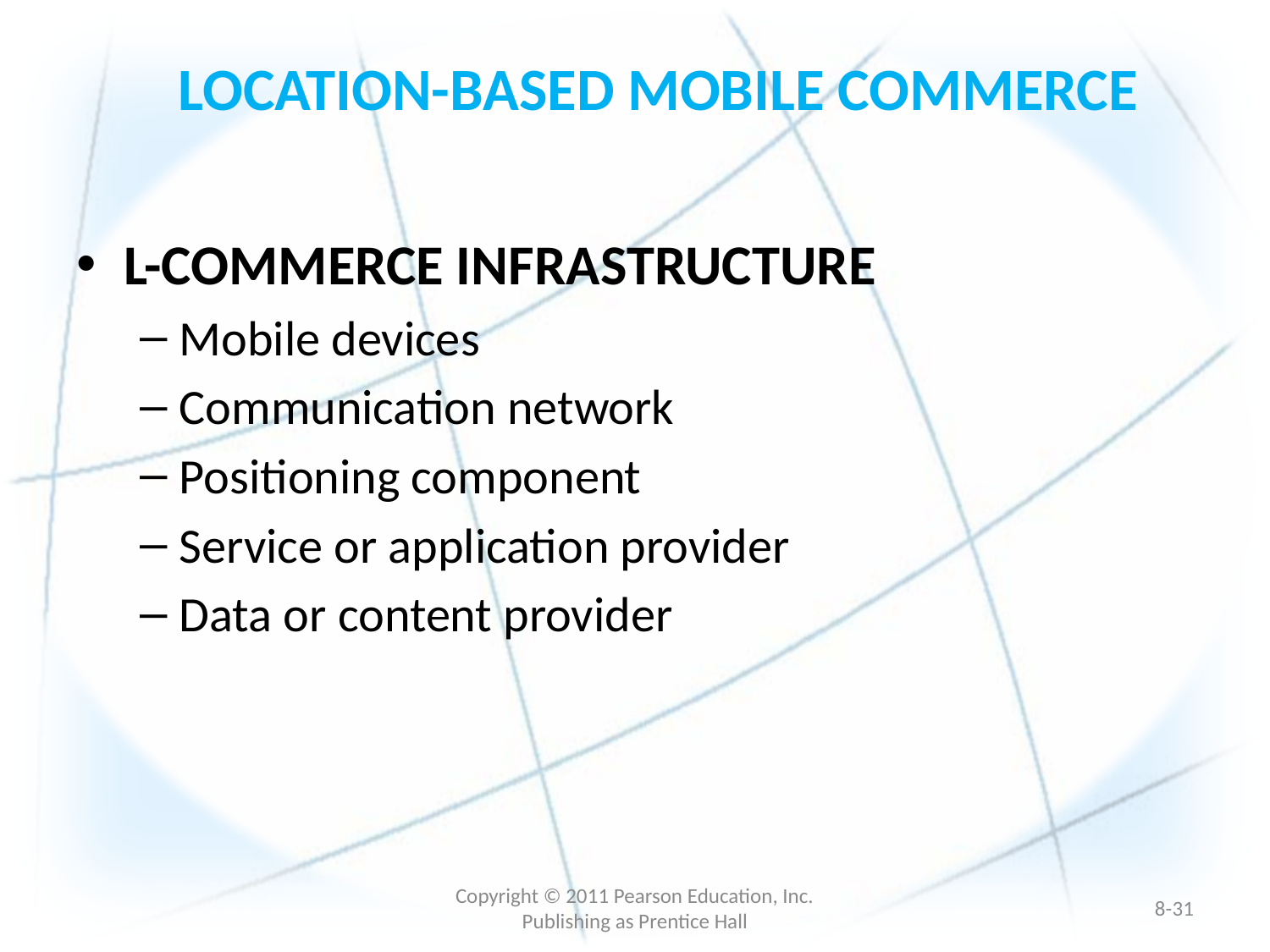

# LOCATION-BASED MOBILE COMMERCE
L-COMMERCE INFRASTRUCTURE
Mobile devices
Communication network
Positioning component
Service or application provider
Data or content provider
Copyright © 2011 Pearson Education, Inc. Publishing as Prentice Hall
8-31